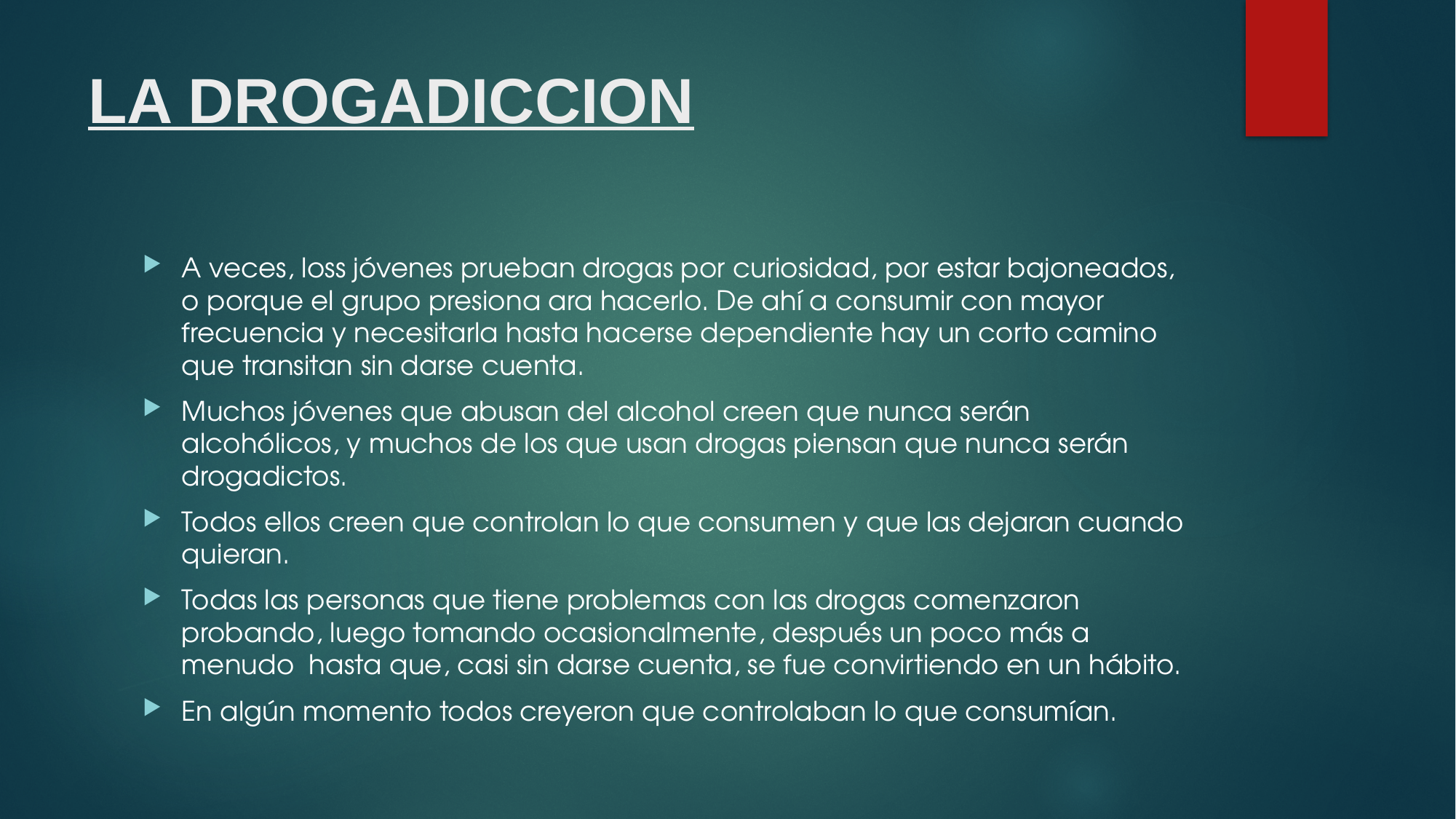

# LA DROGADICCION
A veces, loss jóvenes prueban drogas por curiosidad, por estar bajoneados, o porque el grupo presiona ara hacerlo. De ahí a consumir con mayor frecuencia y necesitarla hasta hacerse dependiente hay un corto camino que transitan sin darse cuenta.
Muchos jóvenes que abusan del alcohol creen que nunca serán alcohólicos, y muchos de los que usan drogas piensan que nunca serán drogadictos.
Todos ellos creen que controlan lo que consumen y que las dejaran cuando quieran.
Todas las personas que tiene problemas con las drogas comenzaron probando, luego tomando ocasionalmente, después un poco más a menudo  hasta que, casi sin darse cuenta, se fue convirtiendo en un hábito.
En algún momento todos creyeron que controlaban lo que consumían.